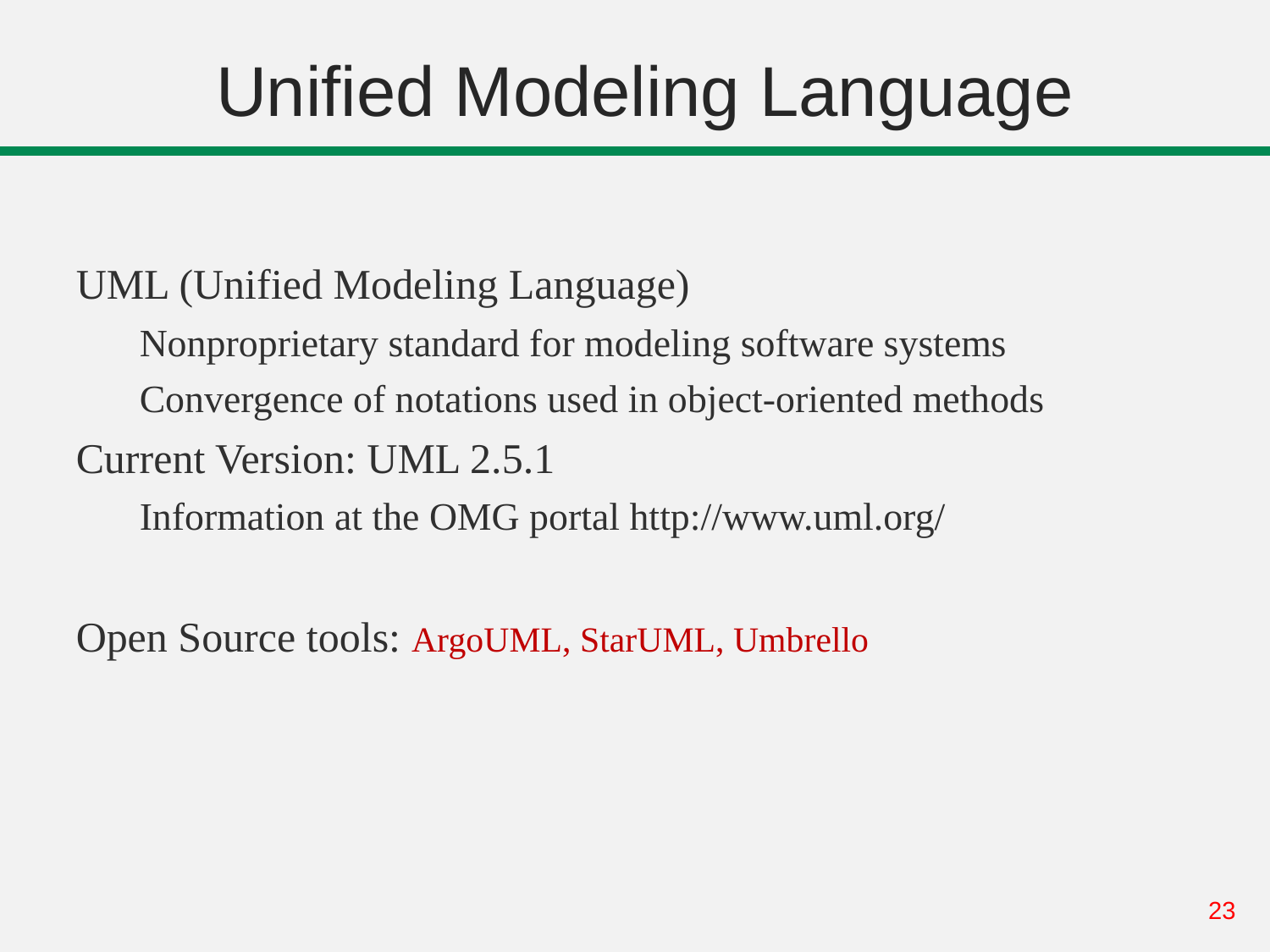

# Unified Modeling Language
UML (Unified Modeling Language)
Nonproprietary standard for modeling software systems
Convergence of notations used in object-oriented methods
Current Version: UML 2.5.1
Information at the OMG portal http://www.uml.org/

Open Source tools: ArgoUML, StarUML, Umbrello